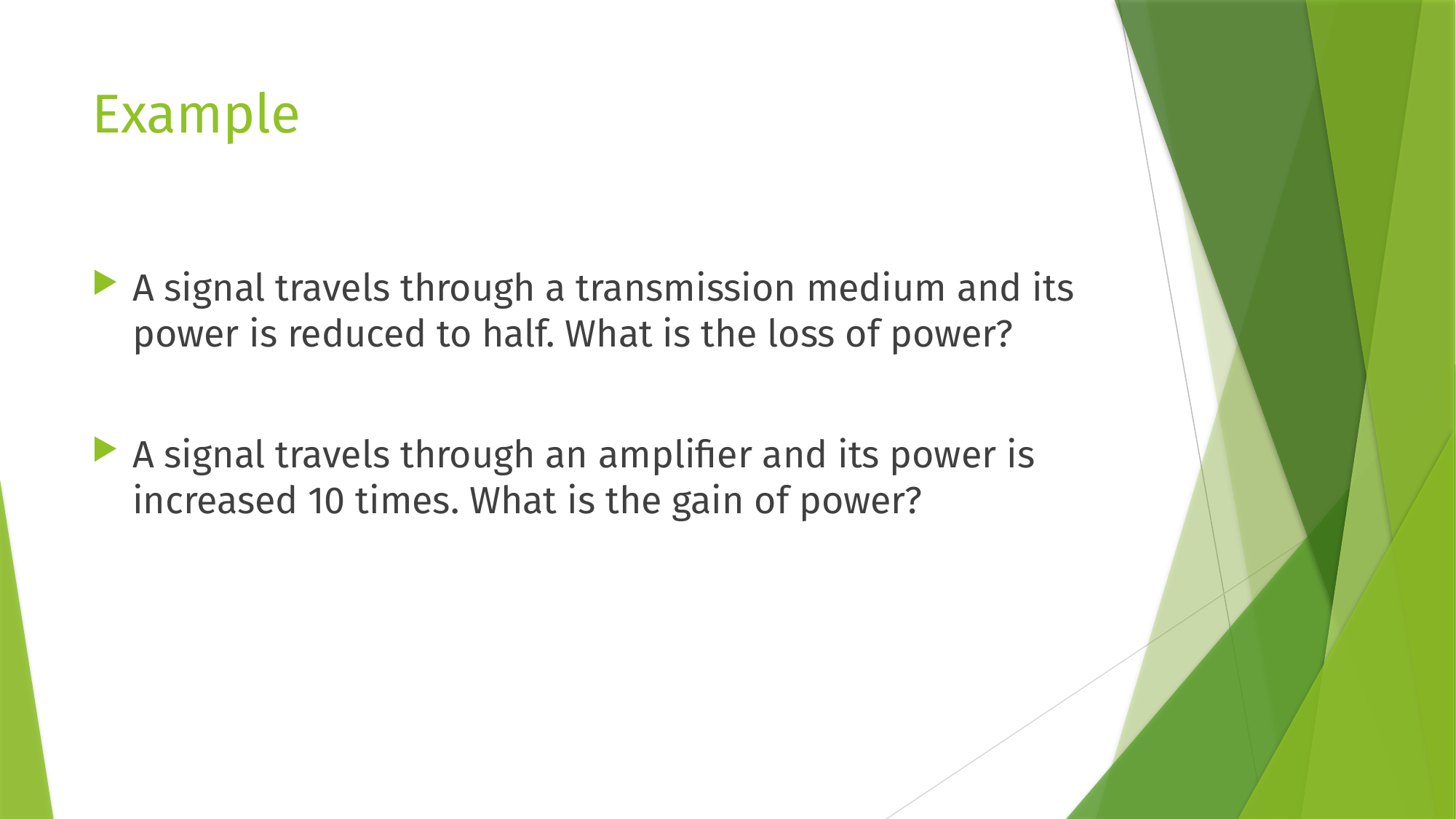

# Example
A signal travels through a transmission medium and its power is reduced to half. What is the loss of power?

A signal travels through an amplifier and its power is increased 10 times. What is the gain of power?